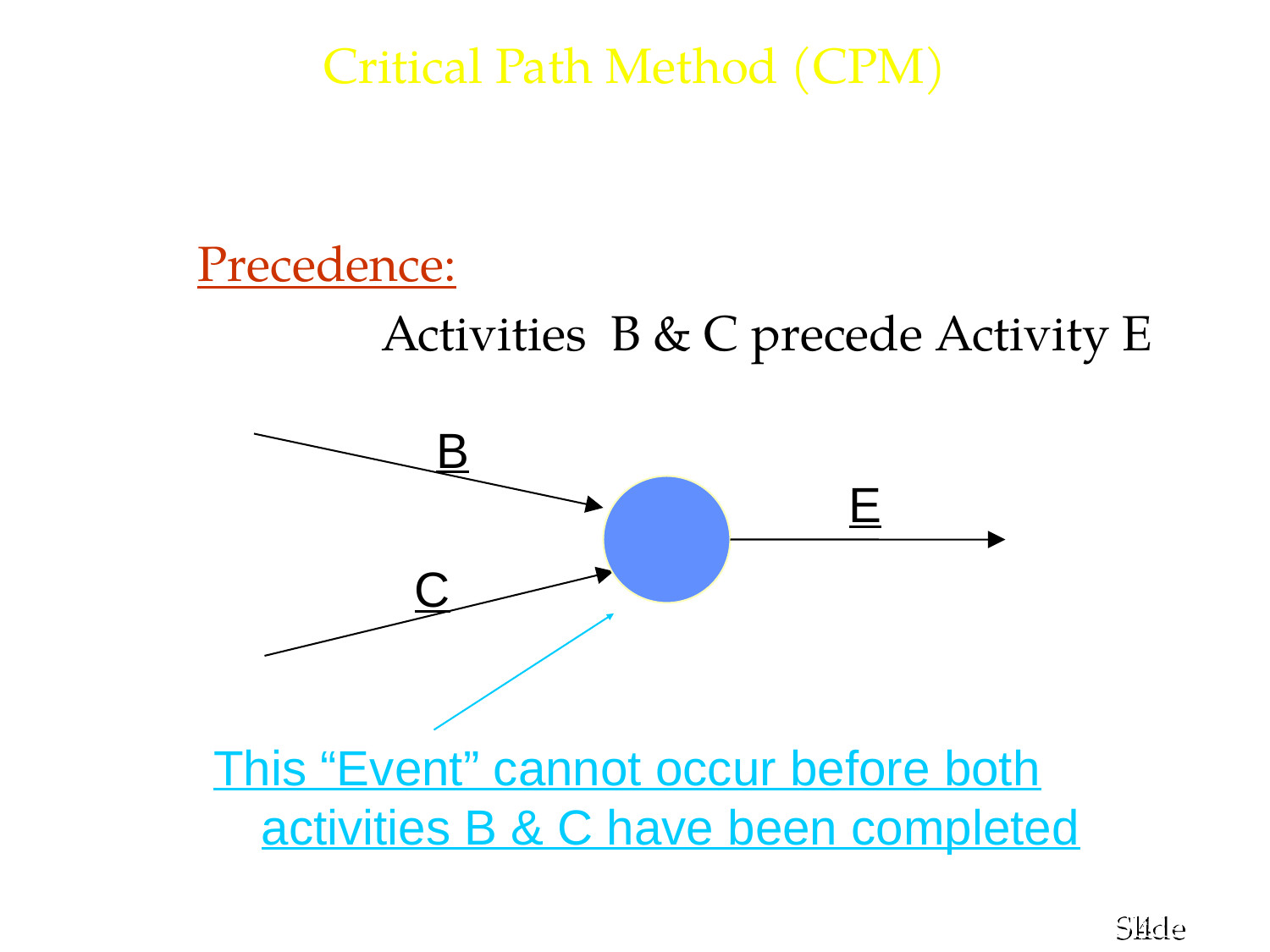

# Critical Path Method (CPM)
Precedence:
		Activities  B & C precede Activity E

B

E

C

This “Event” cannot occur before both activities B & C have been completed